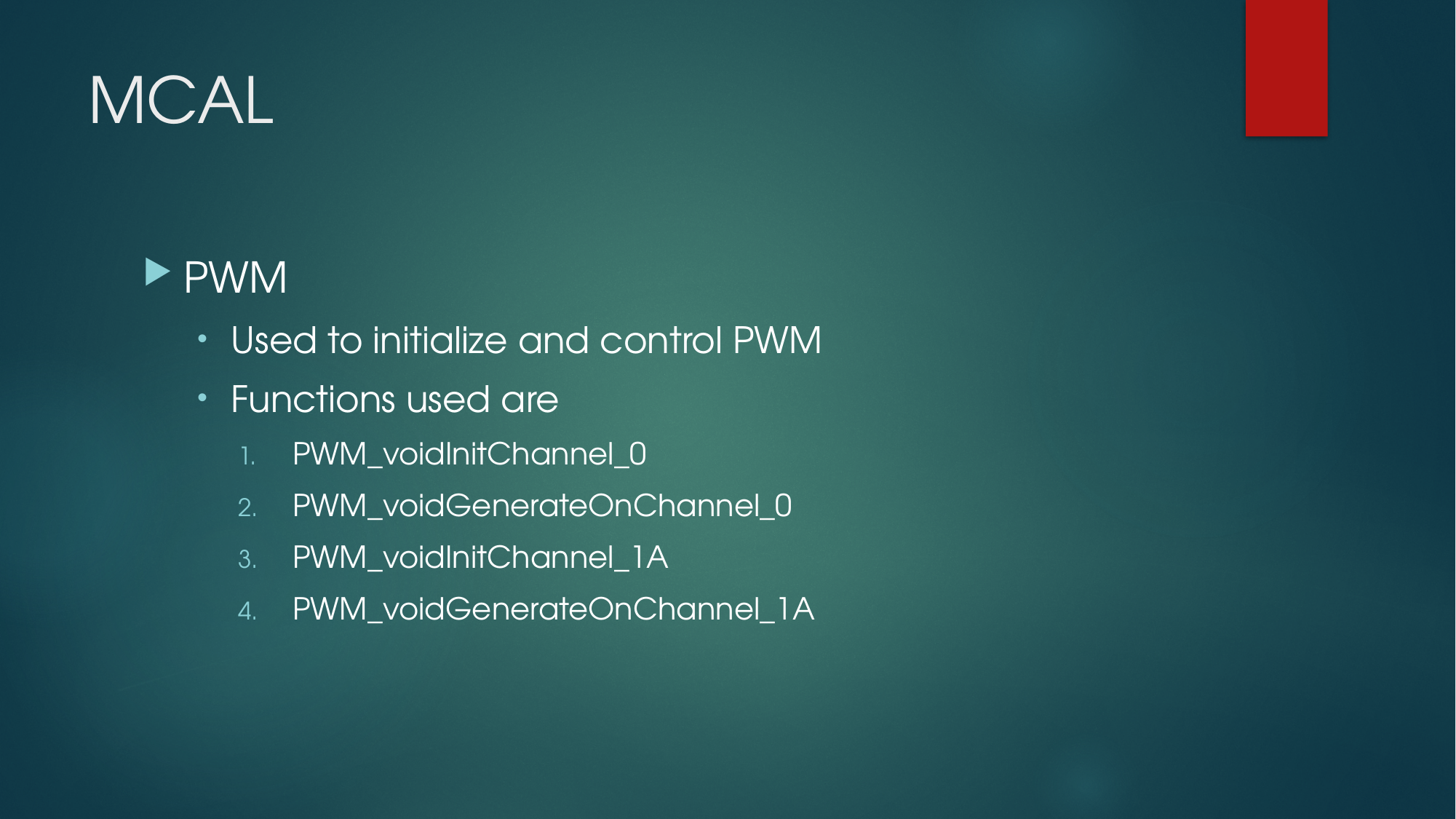

# MCAL
PWM
Used to initialize and control PWM
Functions used are
PWM_voidInitChannel_0
PWM_voidGenerateOnChannel_0
PWM_voidInitChannel_1A
PWM_voidGenerateOnChannel_1A